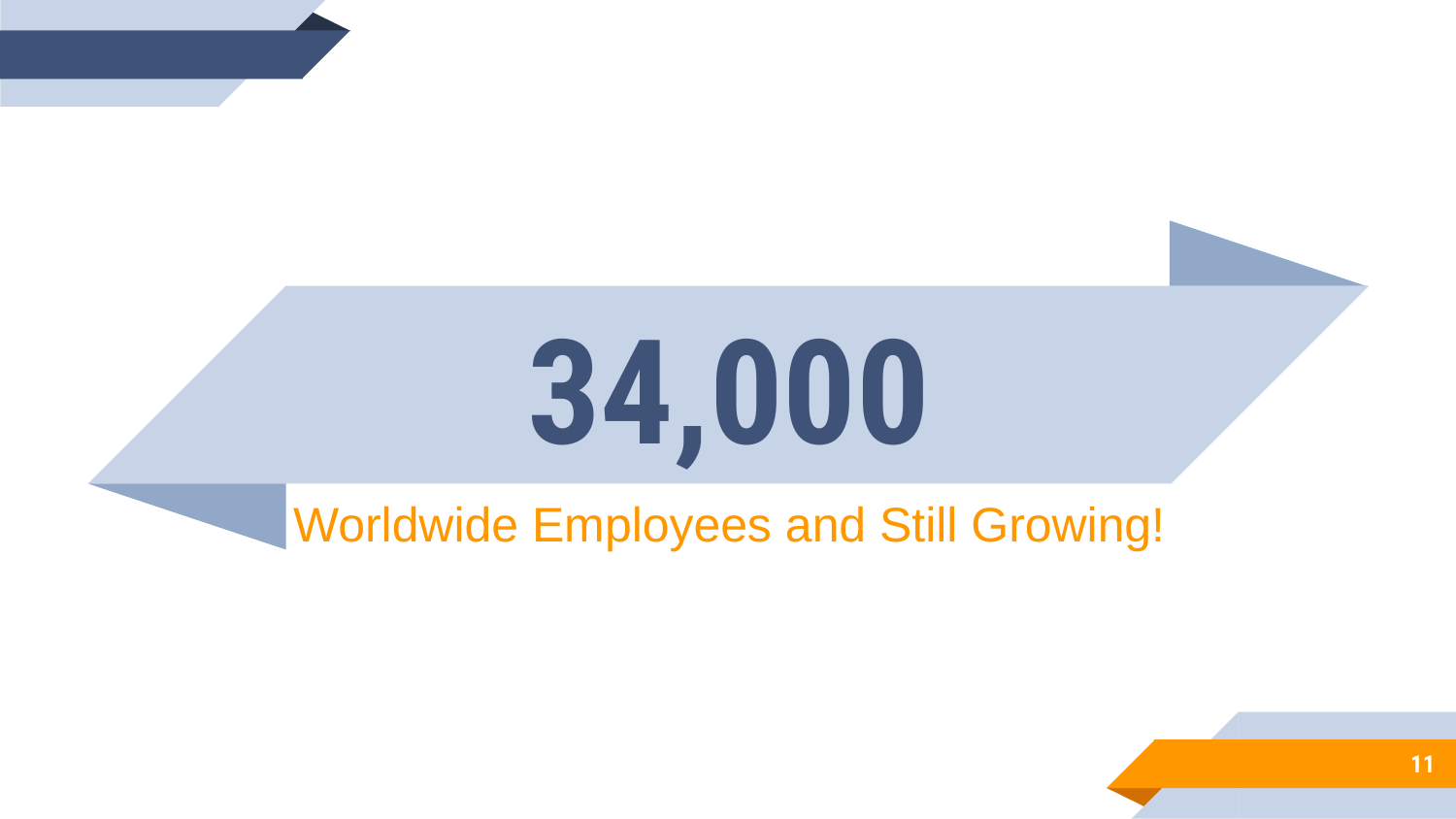

34,000
Worldwide Employees and Still Growing!
11